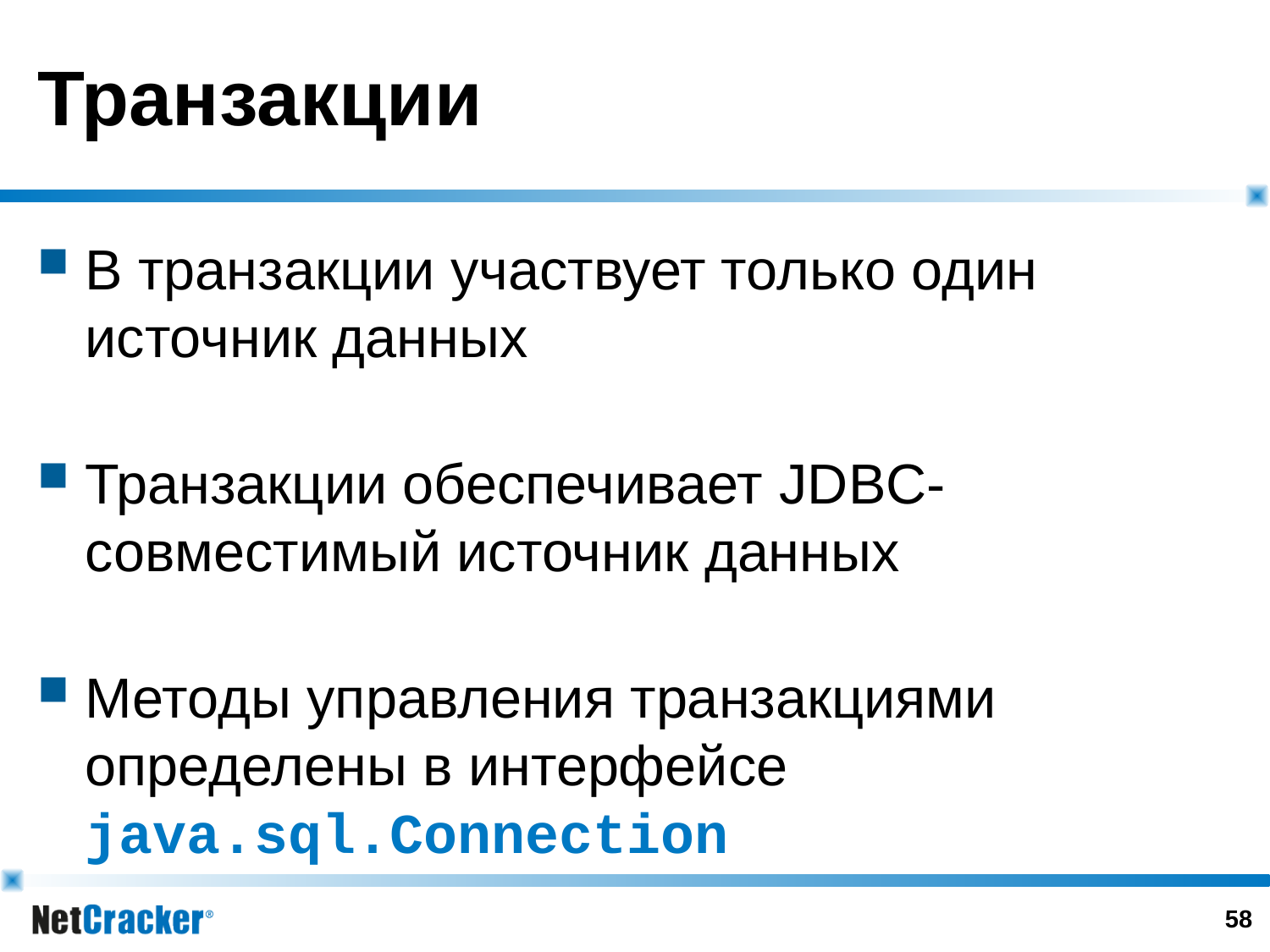

# Транзакции
В транзакции участвует только один источник данных

Транзакции обеспечивает JDBC-совместимый источник данных

Методы управления транзакциями определены в интерфейсе java.sql.Connection

58